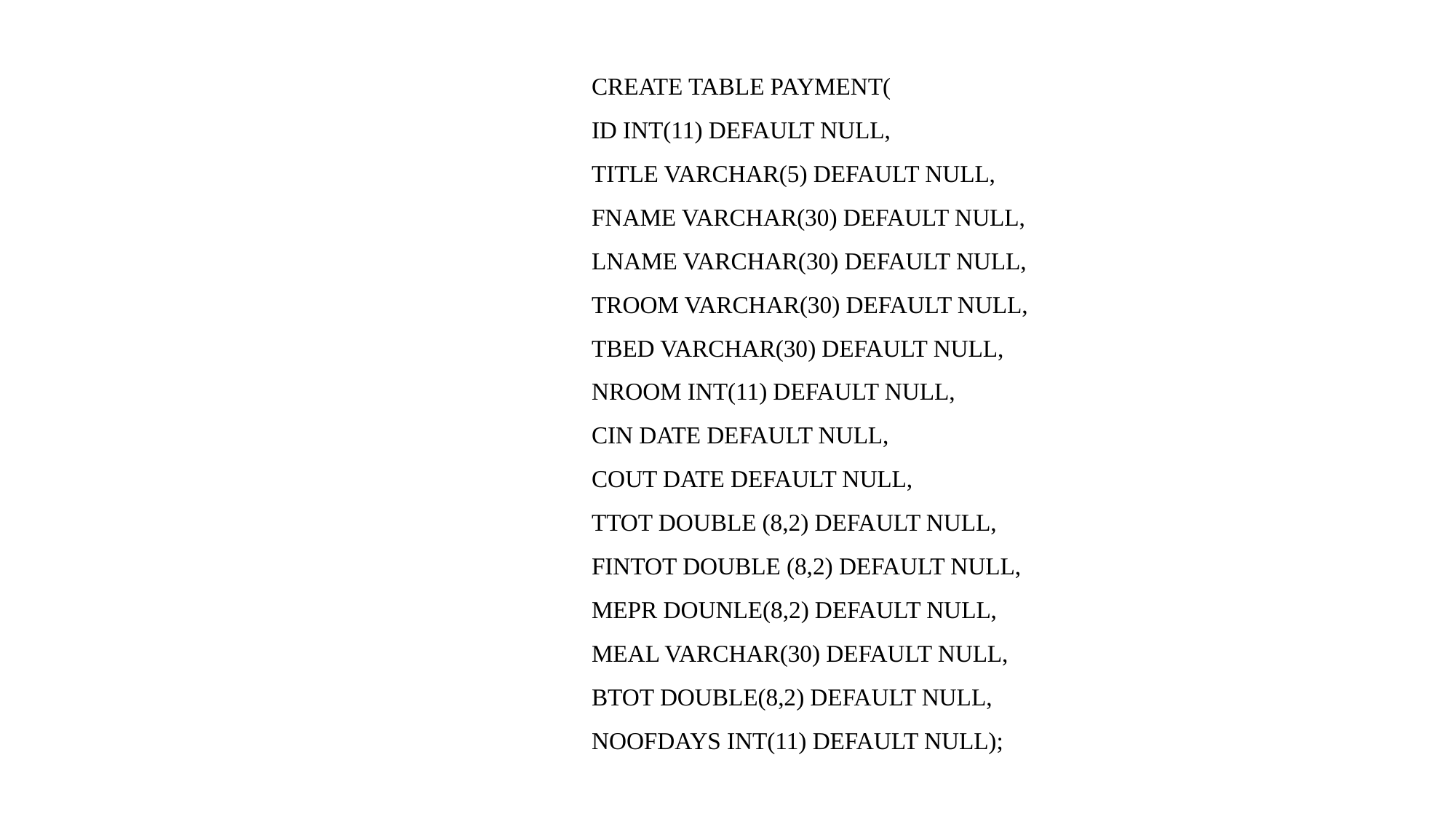

CREATE TABLE PAYMENT(
ID INT(11) DEFAULT NULL,
TITLE VARCHAR(5) DEFAULT NULL,
FNAME VARCHAR(30) DEFAULT NULL,
LNAME VARCHAR(30) DEFAULT NULL,
TROOM VARCHAR(30) DEFAULT NULL,
TBED VARCHAR(30) DEFAULT NULL,
NROOM INT(11) DEFAULT NULL,
CIN DATE DEFAULT NULL,
COUT DATE DEFAULT NULL,
TTOT DOUBLE (8,2) DEFAULT NULL,
FINTOT DOUBLE (8,2) DEFAULT NULL,
MEPR DOUNLE(8,2) DEFAULT NULL,
MEAL VARCHAR(30) DEFAULT NULL,
BTOT DOUBLE(8,2) DEFAULT NULL,
NOOFDAYS INT(11) DEFAULT NULL);